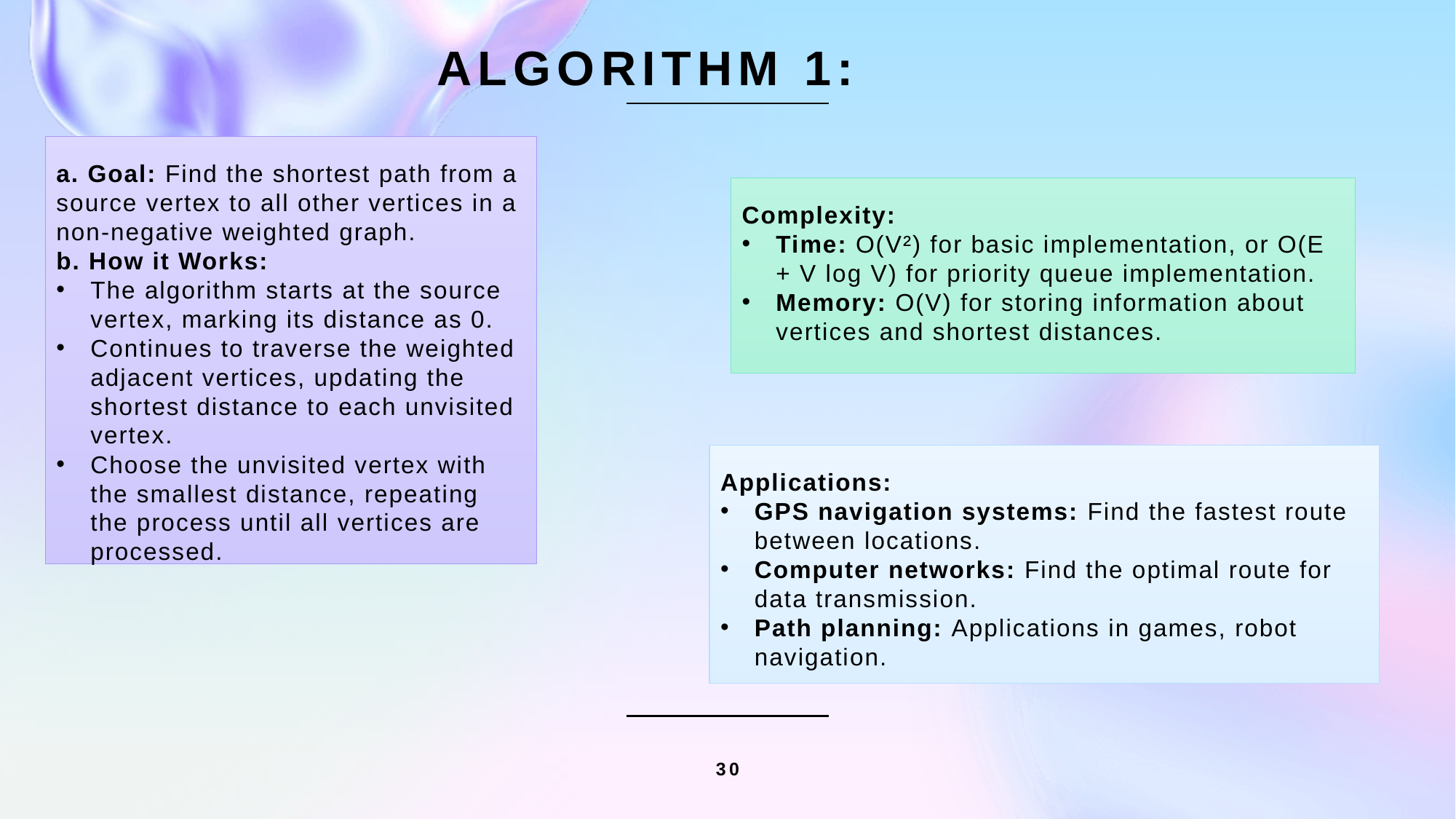

# Algorithm 1:
a. Goal: Find the shortest path from a source vertex to all other vertices in a non-negative weighted graph.
b. How it Works:
The algorithm starts at the source vertex, marking its distance as 0.
Continues to traverse the weighted adjacent vertices, updating the shortest distance to each unvisited vertex.
Choose the unvisited vertex with the smallest distance, repeating the process until all vertices are processed.
Complexity:
Time: O(V²) for basic implementation, or O(E + V log V) for priority queue implementation.
Memory: O(V) for storing information about vertices and shortest distances.
Applications:
GPS navigation systems: Find the fastest route between locations.
Computer networks: Find the optimal route for data transmission.
Path planning: Applications in games, robot navigation.
30